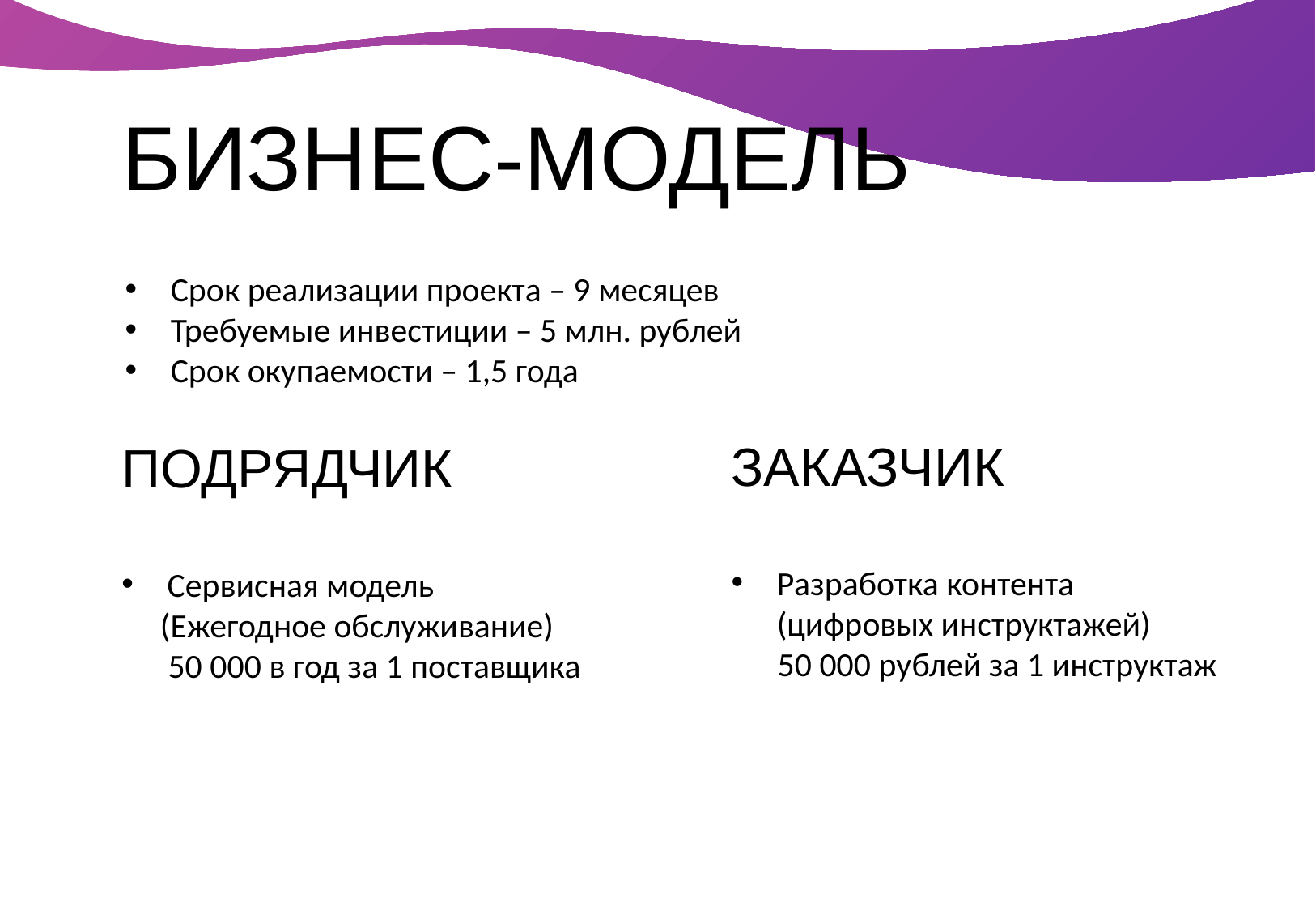

БИЗНЕС-МОДЕЛЬ
Срок реализации проекта – 9 месяцев
Требуемые инвестиции – 5 млн. рублей
Срок окупаемости – 1,5 года

ЗАКАЗЧИК

Разработка контента (цифровых инструктажей)
      50 000 рублей за 1 инструктаж

ПОДРЯДЧИК

Сервисная модель
     (Ежегодное обслуживание)
      50 000 в год за 1 поставщика